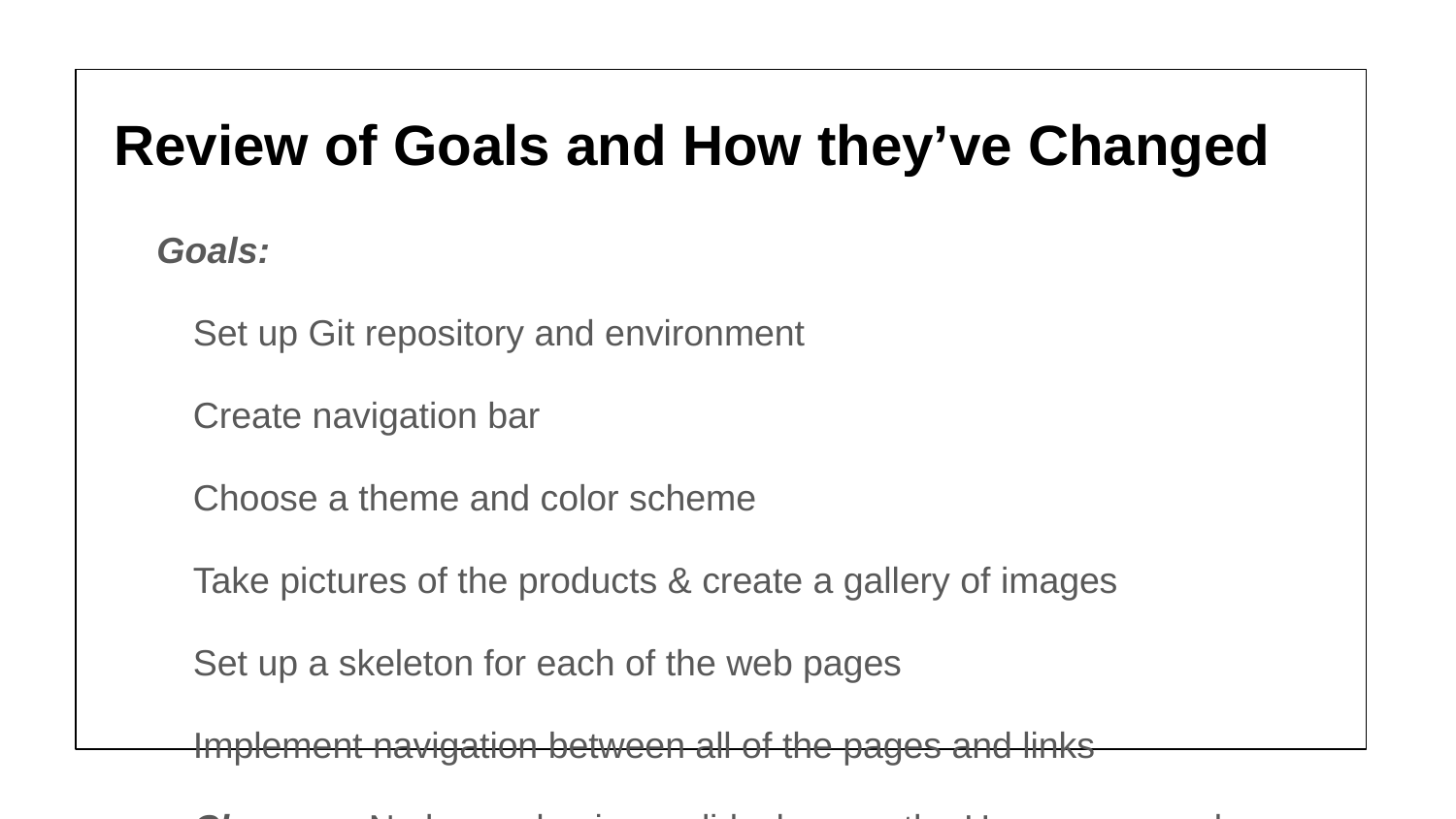

# Review of Goals and How they’ve Changed
Goals:
Set up Git repository and environment
Create navigation bar
Choose a theme and color scheme
Take pictures of the products & create a gallery of images
Set up a skeleton for each of the web pages
Implement navigation between all of the pages and links
Changes: No longer having a slideshow on the Home page and scrapping the Proceed to Checkout Page.